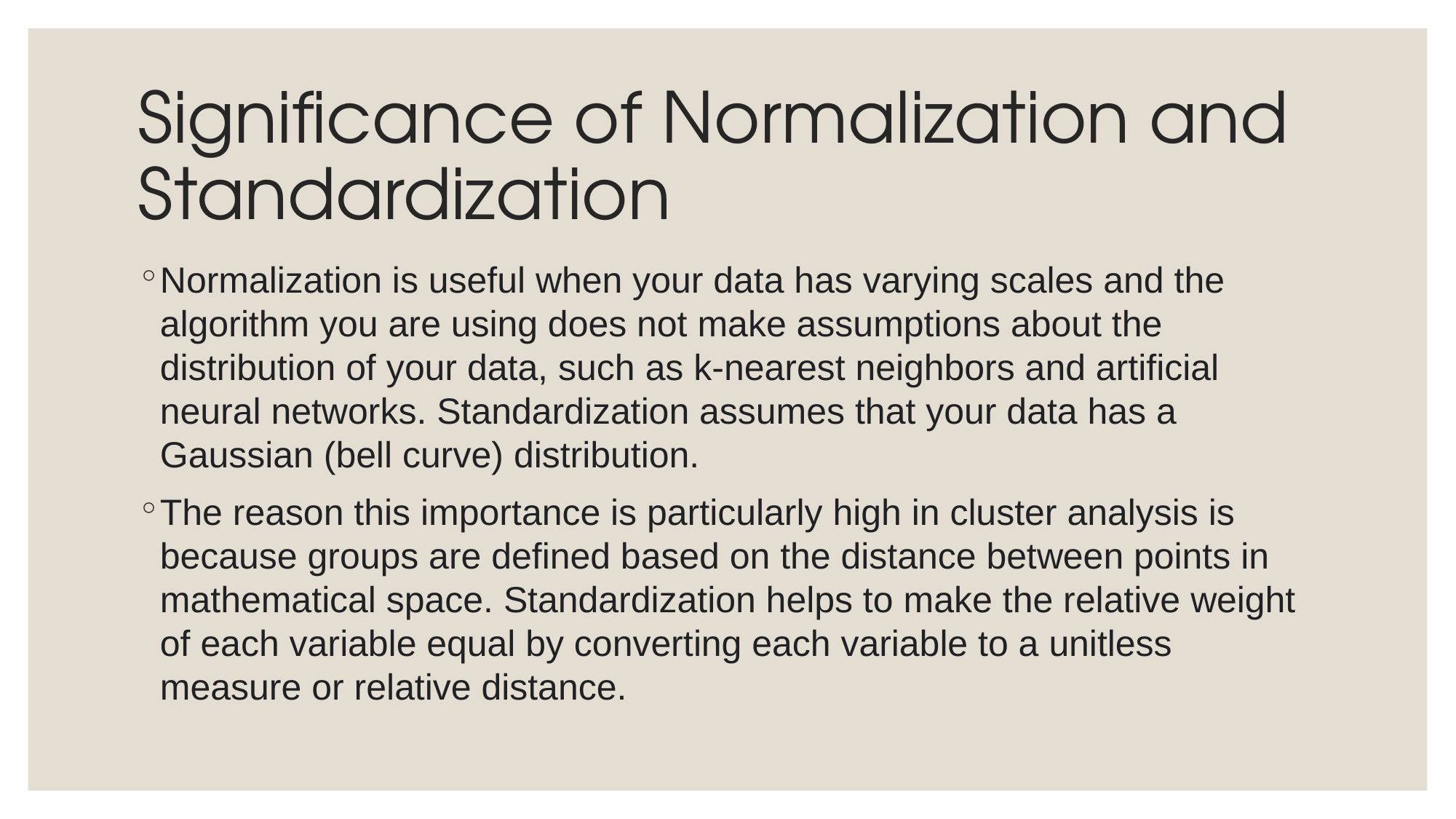

# Significance of Normalization and Standardization
Normalization is useful when your data has varying scales and the algorithm you are using does not make assumptions about the distribution of your data, such as k-nearest neighbors and artificial neural networks. Standardization assumes that your data has a Gaussian (bell curve) distribution.
The reason this importance is particularly high in cluster analysis is because groups are defined based on the distance between points in mathematical space. Standardization helps to make the relative weight of each variable equal by converting each variable to a unitless measure or relative distance.